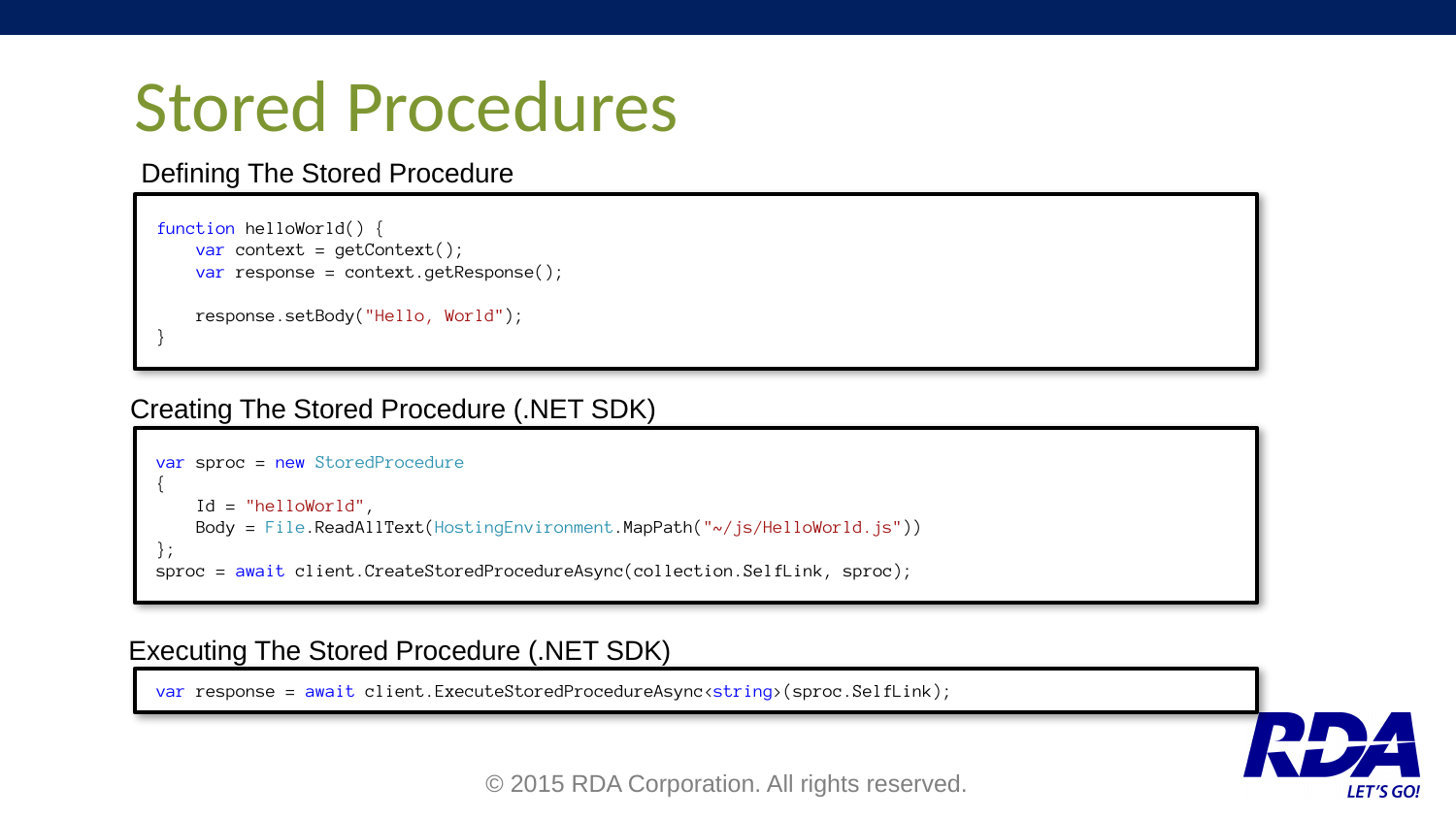

# Stored Procedures
Defining The Stored Procedure
function helloWorld() {
    var context = getContext();
    var response = context.getResponse();

    response.setBody("Hello, World");
}
Creating The Stored Procedure (.NET SDK)
var sproc = new StoredProcedure
{
    Id = "helloWorld",
    Body = File.ReadAllText(HostingEnvironment.MapPath("~/js/HelloWorld.js"))
};
sproc = await client.CreateStoredProcedureAsync(collection.SelfLink, sproc);
Executing The Stored Procedure (.NET SDK)
var response = await client.ExecuteStoredProcedureAsync<string>(sproc.SelfLink);